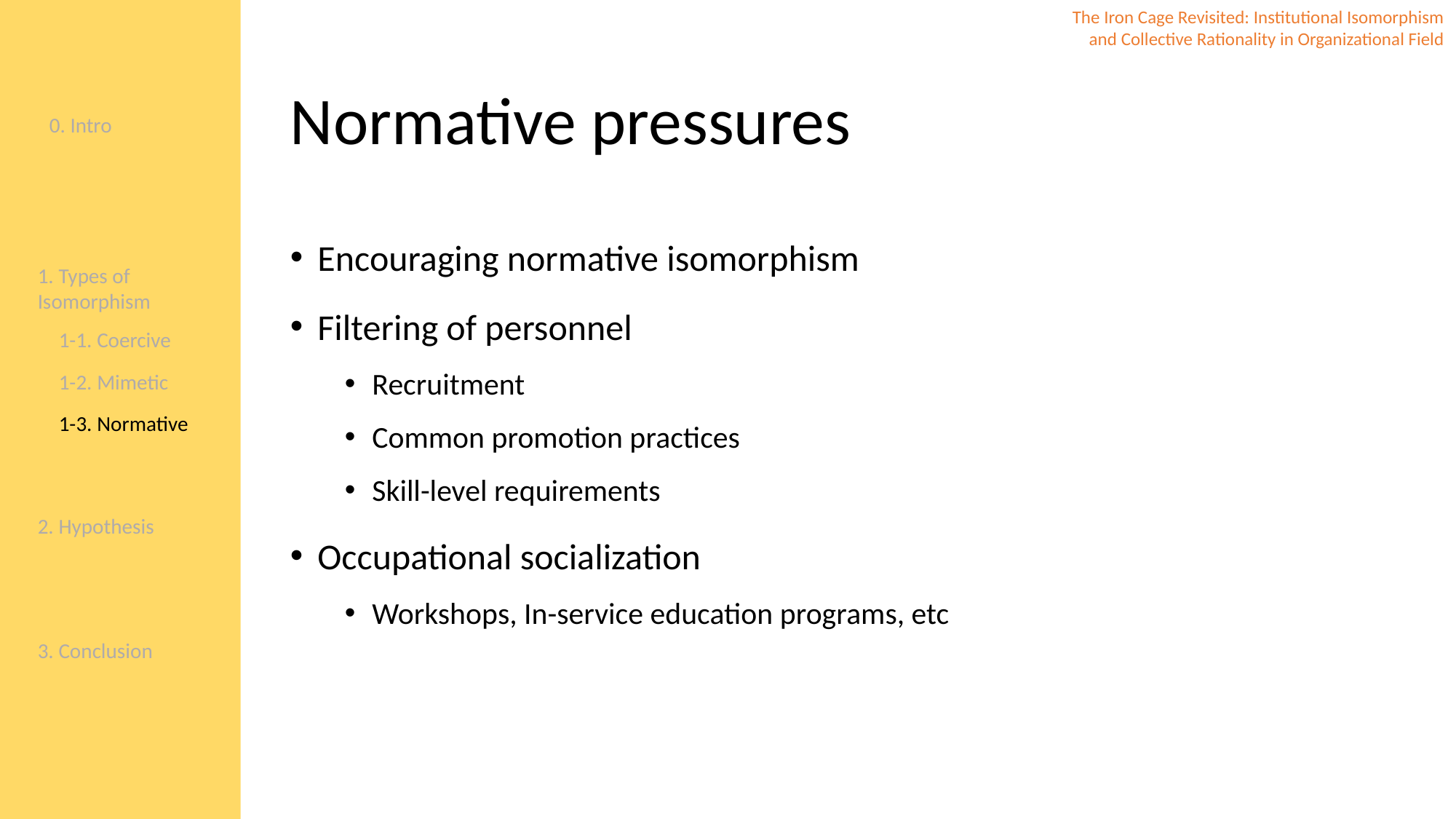

0. Intro
1. Types of Isomorphism
2. Hypothesis
3. Conclusion
1-1. Coercive
1-2. Mimetic
1-3. Normative
The Iron Cage Revisited: Institutional Isomorphism and Collective Rationality in Organizational Field
# Normative pressures
Encouraging normative isomorphism
Filtering of personnel
Recruitment
Common promotion practices
Skill-level requirements
Occupational socialization
Workshops, In-service education programs, etc